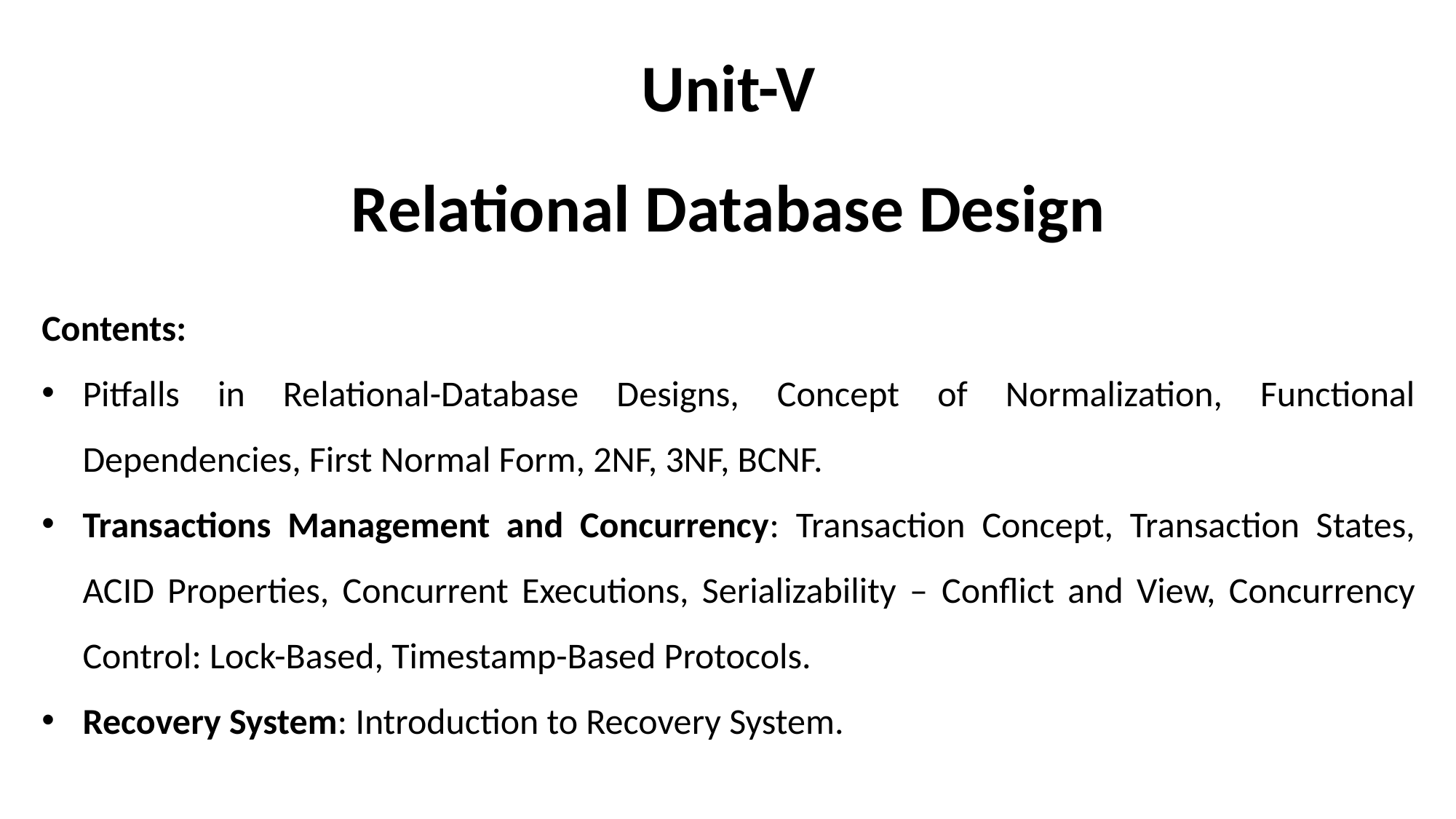

Unit-V
Relational Database Design
Contents:
Pitfalls in Relational-Database Designs, Concept of Normalization, Functional Dependencies, First Normal Form, 2NF, 3NF, BCNF.
Transactions Management and Concurrency: Transaction Concept, Transaction States, ACID Properties, Concurrent Executions, Serializability – Conflict and View, Concurrency Control: Lock-Based, Timestamp-Based Protocols.
Recovery System: Introduction to Recovery System.